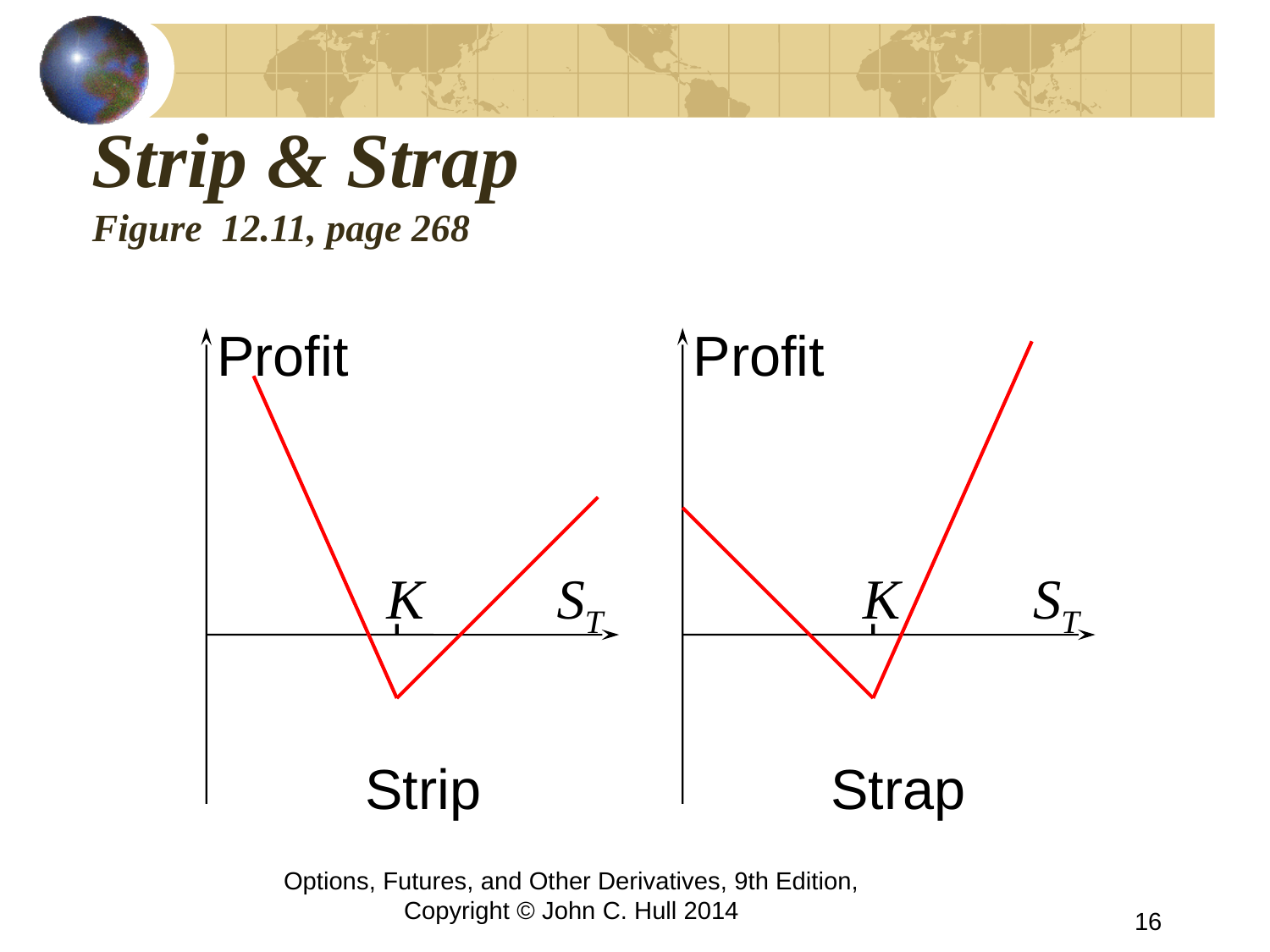

# Strip & Strap Figure  12.11, page 268

Profit
Profit

K
ST
K
ST

Strip
Strap
Options, Futures, and Other Derivatives, 9th Edition, Copyright © John C. Hull 2014
16